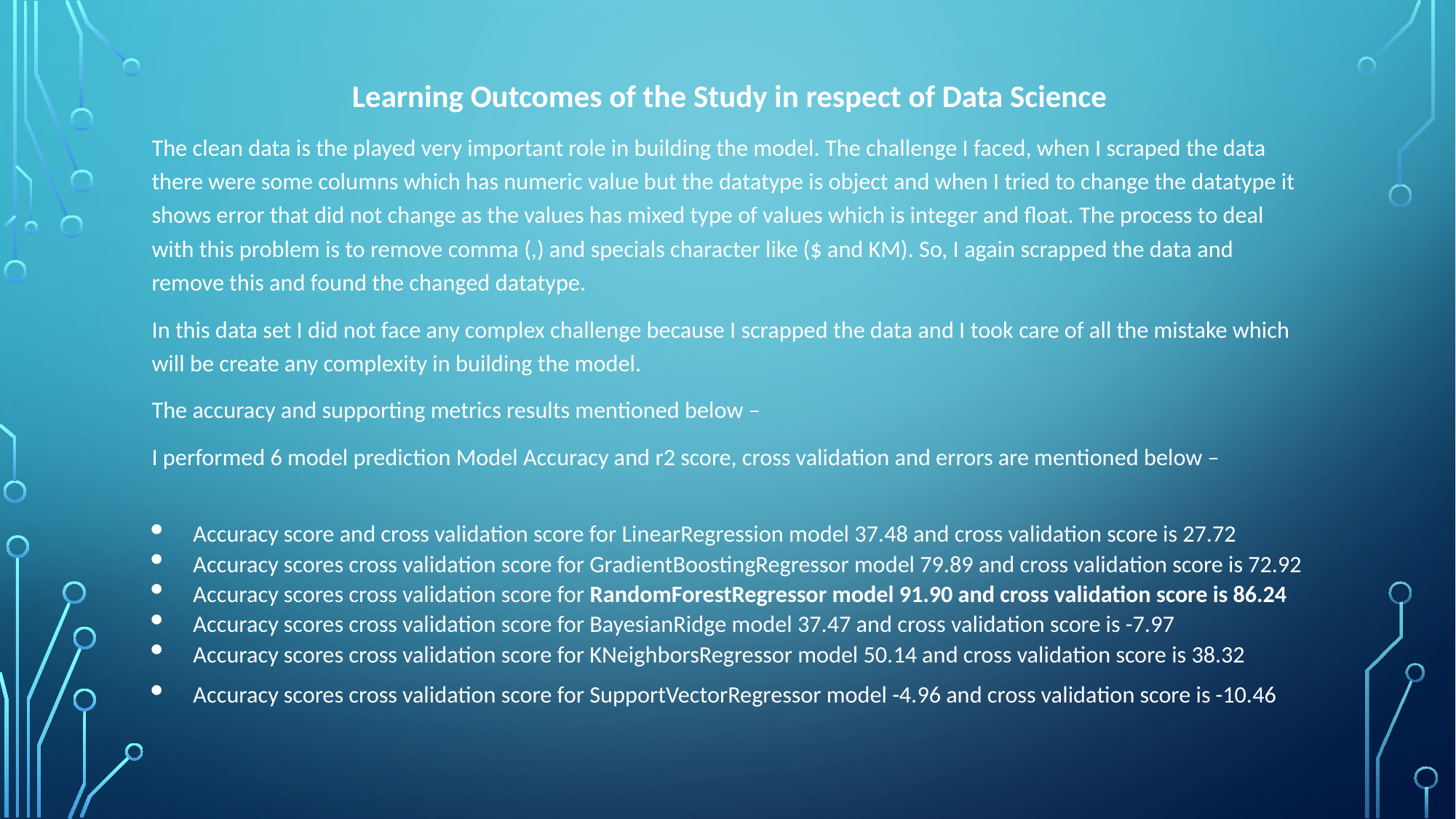

Learning Outcomes of the Study in respect of Data Science
The clean data is the played very important role in building the model. The challenge I faced, when I scraped the data there were some columns which has numeric value but the datatype is object and when I tried to change the datatype it shows error that did not change as the values has mixed type of values which is integer and float. The process to deal with this problem is to remove comma (,) and specials character like ($ and KM). So, I again scrapped the data and remove this and found the changed datatype.
In this data set I did not face any complex challenge because I scrapped the data and I took care of all the mistake which will be create any complexity in building the model.
The accuracy and supporting metrics results mentioned below –
I performed 6 model prediction Model Accuracy and r2 score, cross validation and errors are mentioned below –

Accuracy score and cross validation score for LinearRegression model 37.48 and cross validation score is 27.72
Accuracy scores cross validation score for GradientBoostingRegressor model 79.89 and cross validation score is 72.92
Accuracy scores cross validation score for RandomForestRegressor model 91.90 and cross validation score is 86.24
Accuracy scores cross validation score for BayesianRidge model 37.47 and cross validation score is -7.97
Accuracy scores cross validation score for KNeighborsRegressor model 50.14 and cross validation score is 38.32
Accuracy scores cross validation score for SupportVectorRegressor model -4.96 and cross validation score is -10.46